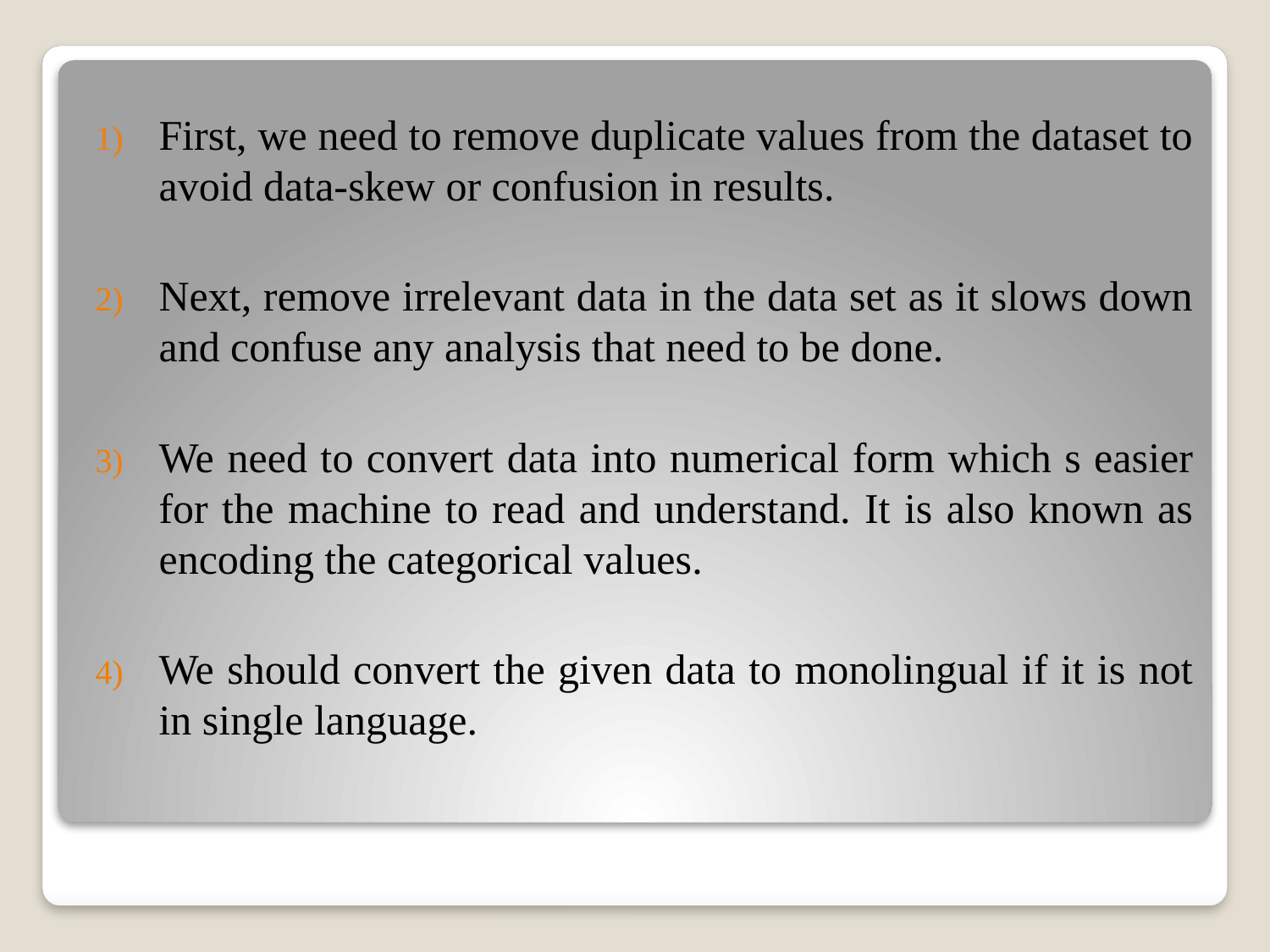

#
First, we need to remove duplicate values from the dataset to avoid data-skew or confusion in results.

Next, remove irrelevant data in the data set as it slows down and confuse any analysis that need to be done.

We need to convert data into numerical form which s easier for the machine to read and understand. It is also known as encoding the categorical values.

We should convert the given data to monolingual if it is not in single language.